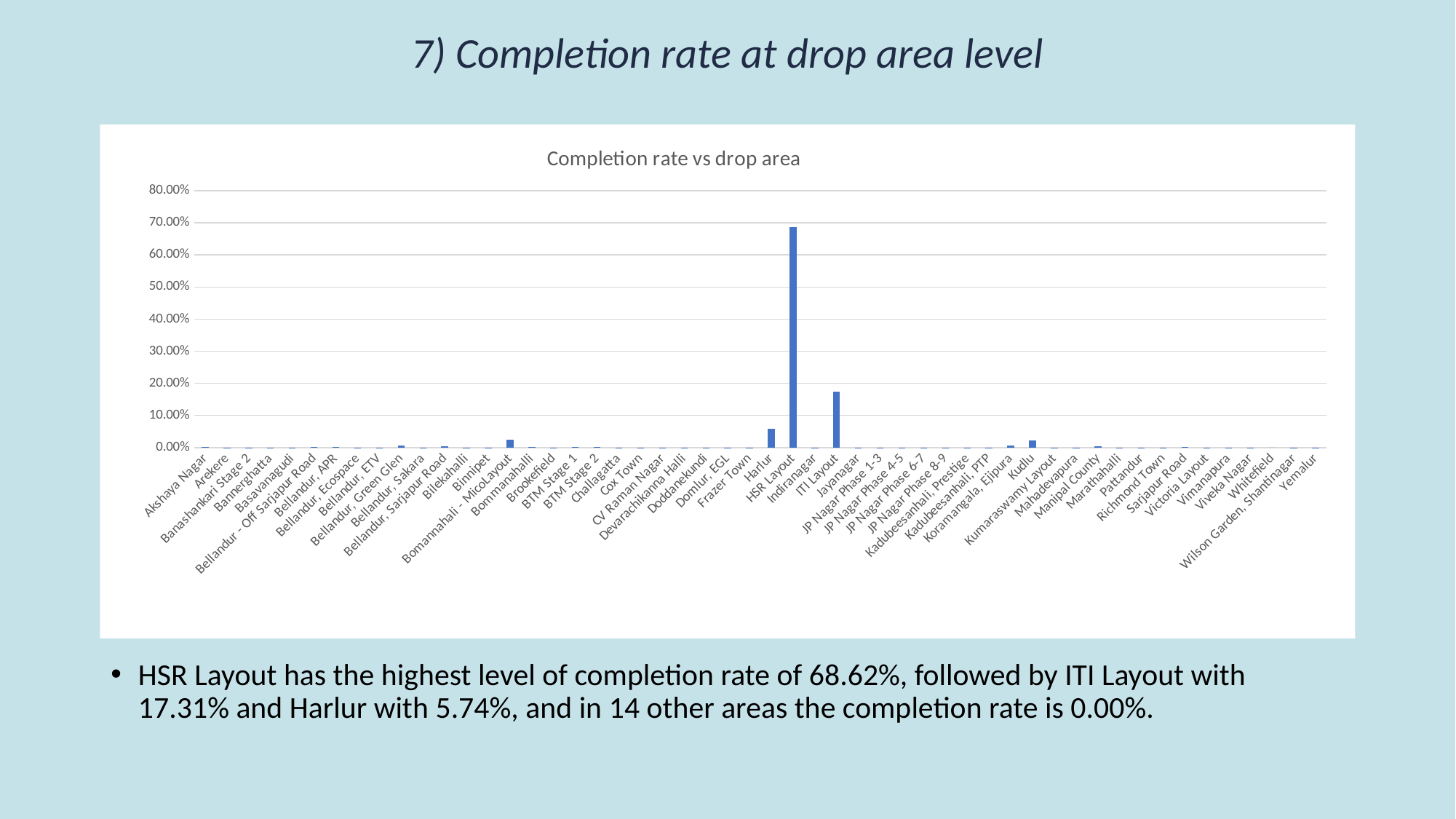

# 7) Completion rate at drop area level

### Chart: Completion rate vs drop area

| Category | Total |
|---|---|
| Akshaya Nagar | 0.0009242550944060579 |
| Arekere | 0.0002640728841160165 |
| Banashankari Stage 2 | 8.802429470533884e-05 |
| Bannerghatta | 0.0002200607367633471 |
| Basavanagudi | 0.00013203644205800826 |
| Bellandur - Off Sarjapur Road | 0.0019145284098411198 |
| Bellandur, APR | 0.0012763522732274133 |
| Bellandur, Ecospace | 4.401214735266942e-05 |
| Bellandur, ETV | 4.401214735266942e-05 |
| Bellandur, Green Glen | 0.005875621671581368 |
| Bellandur, Sakara | 0.00048413362087936364 |
| Bellandur, Sarjapur Road | 0.004313190440561603 |
| Bilekahalli | 0.00048413362087936364 |
| Binnipet | 4.401214735266942e-05 |
| Bomannahali - MicoLayout | 0.024084802444234374 |
| Bommanahalli | 0.0022446195149861403 |
| Brookefield | 4.401214735266942e-05 |
| BTM Stage 1 | 0.0015177522329496303 |
| BTM Stage 2 | 0.0014083887152854214 |
| Challagatta | 4.401214735266942e-05 |
| Cox Town | 2.200607367633471e-05 |
| CV Raman Nagar | 4.401214735266942e-05 |
| Devarachikanna Halli | 0.00035209717882135535 |
| Doddanekundi | 8.802429470533884e-05 |
| Domlur, EGL | 0.0002640728841160165 |
| Frazer Town | 4.401214735266942e-05 |
| Harlur | 0.05743516460543121 |
| HSR Layout | 0.6862372785466493 |
| Indiranagar | 0.000307168111732172 |
| ITI Layout | 0.17305188340956518 |
| Jayanagar | 0.00013203644205800826 |
| JP Nagar Phase 1-3 | 0.0002200607367633471 |
| JP Nagar Phase 4-5 | 0.00030808503146868594 |
| JP Nagar Phase 6-7 | 0.0002640728841160165 |
| JP Nagar Phase 8-9 | 4.401214735266942e-05 |
| Kadubeesanhali, Prestige | 0.0003961093261740248 |
| Kadubeesanhali, PTP | 4.401214735266942e-05 |
| Koramangala, Ejipura | 0.006994048004308025 |
| Kudlu | 0.022666255886624756 |
| Kumaraswamy Layout | 0.00017604858941067767 |
| Mahadevapura | 4.401214735266942e-05 |
| Manipal County | 0.0034769596408608843 |
| Marathahalli | 8.802429470533884e-05 |
| Pattandur | 4.401214735266942e-05 |
| Richmond Town | 8.802429470533884e-05 |
| Sarjapur Road | 0.0008802429470533884 |
| Victoria Layout | 4.401214735266942e-05 |
| Vimanapura | 4.401214735266942e-05 |
| Viveka Nagar | 0.0002640728841160165 |
| Whitefield | 0.0 |
| Wilson Garden, Shantinagar | 0.00017604858941067767 |
| Yemalur | 0.00030808503146868594 |
HSR Layout has the highest level of completion rate of 68.62%, followed by ITI Layout with 17.31% and Harlur with 5.74%, and in 14 other areas the completion rate is 0.00%.